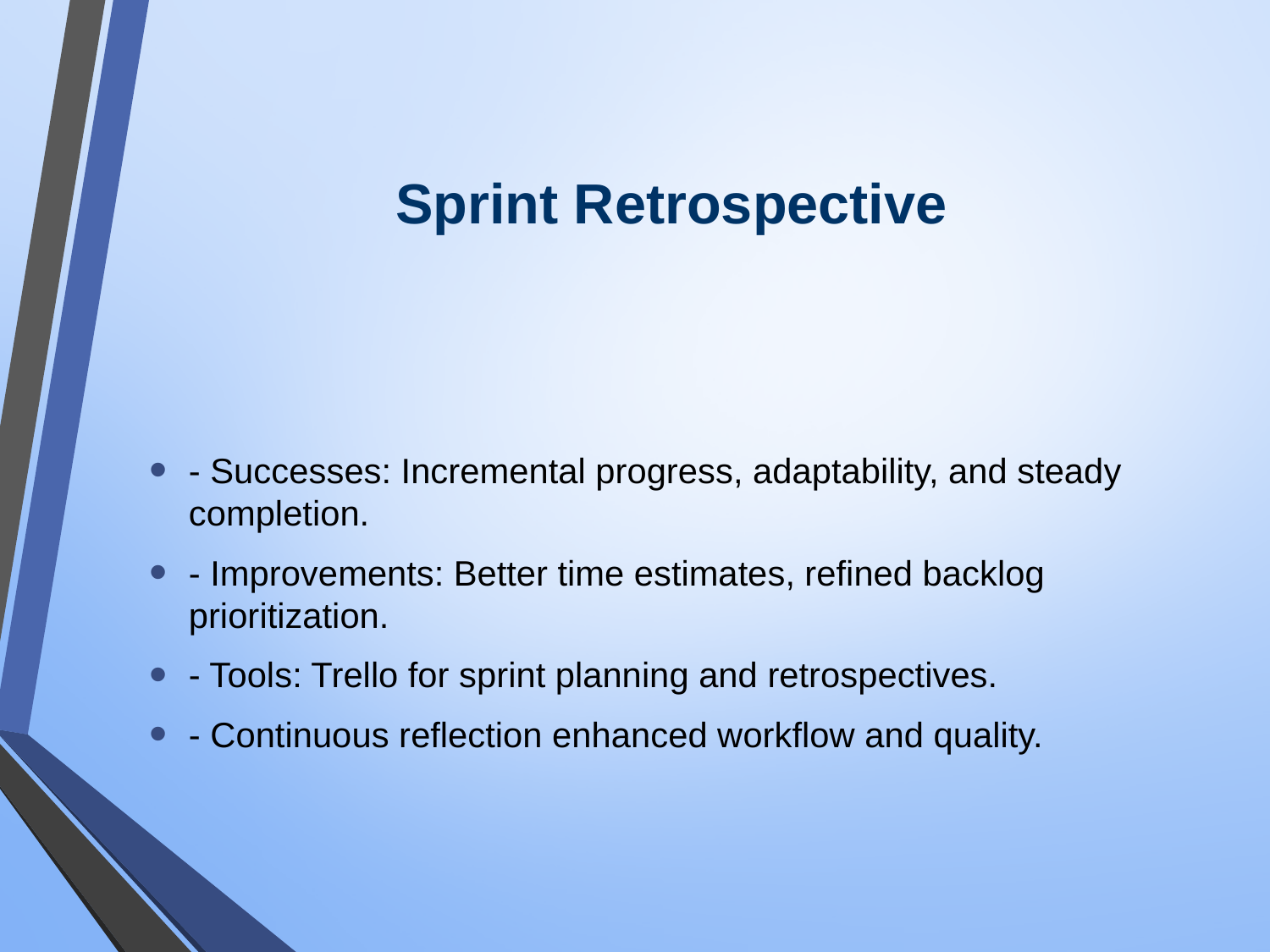

# Sprint Retrospective
- Successes: Incremental progress, adaptability, and steady completion.
- Improvements: Better time estimates, refined backlog prioritization.
- Tools: Trello for sprint planning and retrospectives.
- Continuous reflection enhanced workflow and quality.